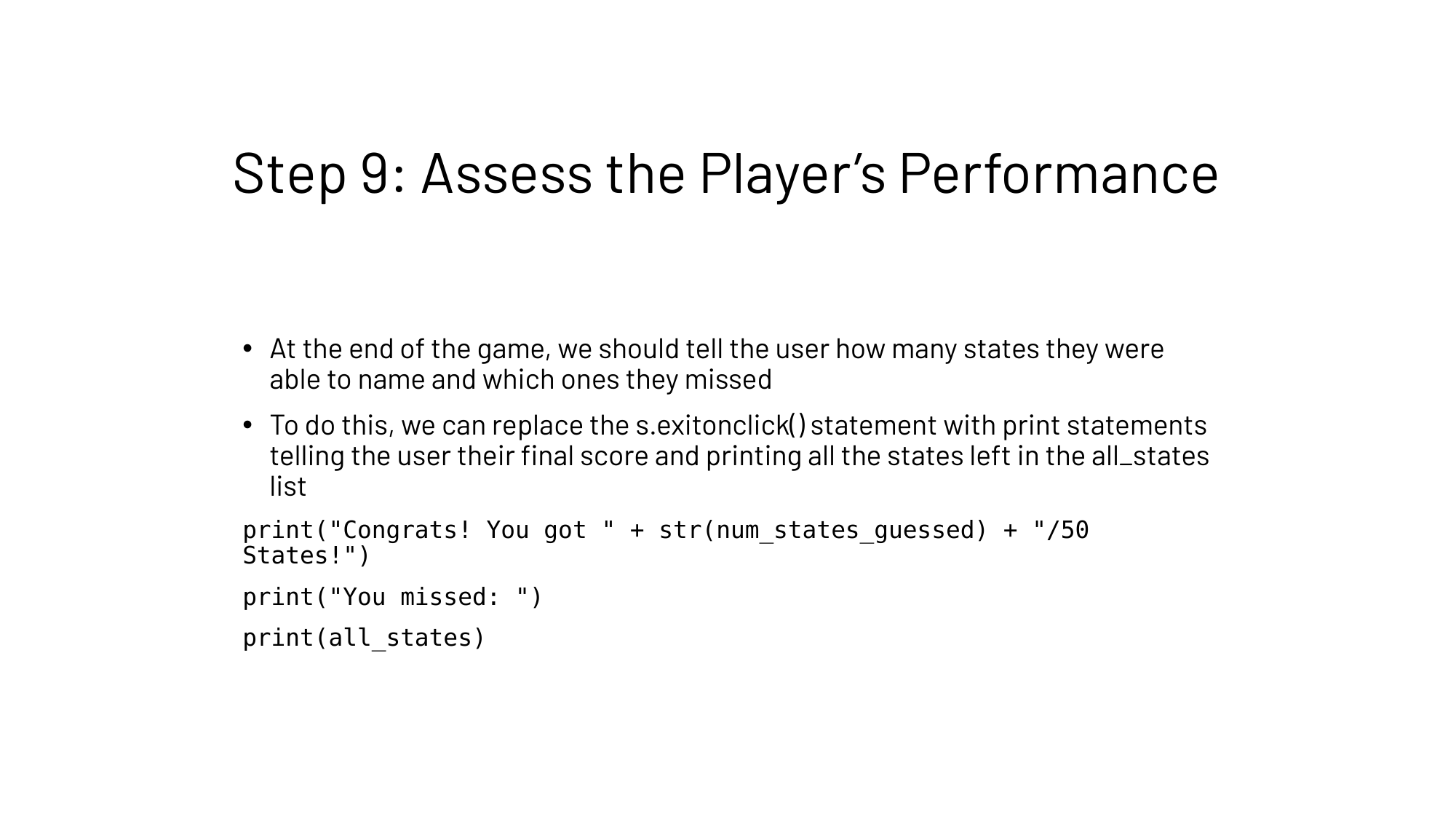

# Step 9: Assess the Player’s Performance
At the end of the game, we should tell the user how many states they were able to name and which ones they missed
To do this, we can replace the s.exitonclick() statement with print statements telling the user their final score and printing all the states left in the all_states list
print("Congrats! You got " + str(num_states_guessed) + "/50 States!")
print("You missed: ")
print(all_states)